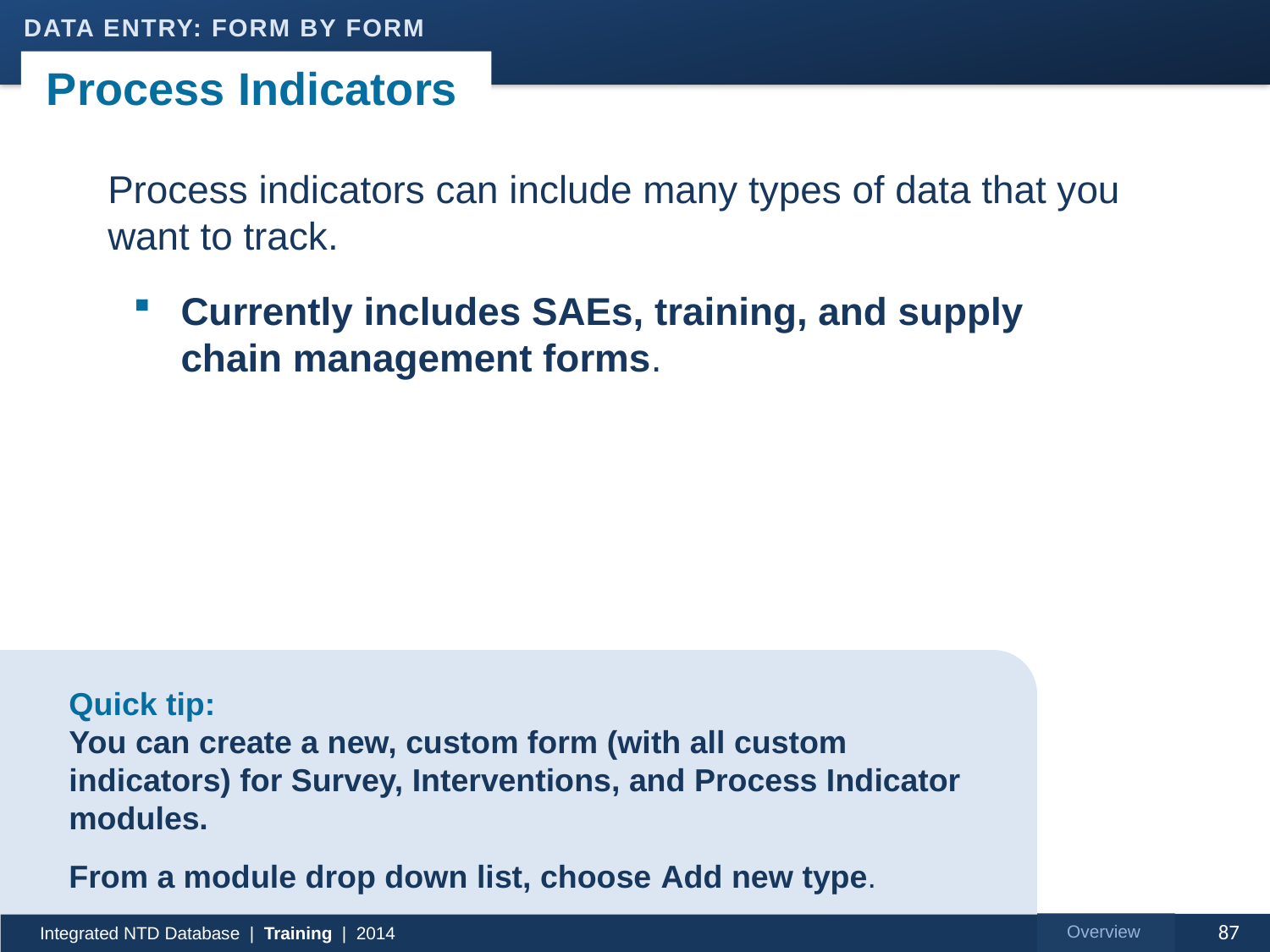

data entry: form by form
# Process Indicators
Process indicators can include many types of data that you want to track.
Currently includes SAEs, training, and supply chain management forms.

Quick tip:
You can create a new, custom form (with all custom indicators) for Survey, Interventions, and Process Indicator modules.
From a module drop down list, choose Add new type.